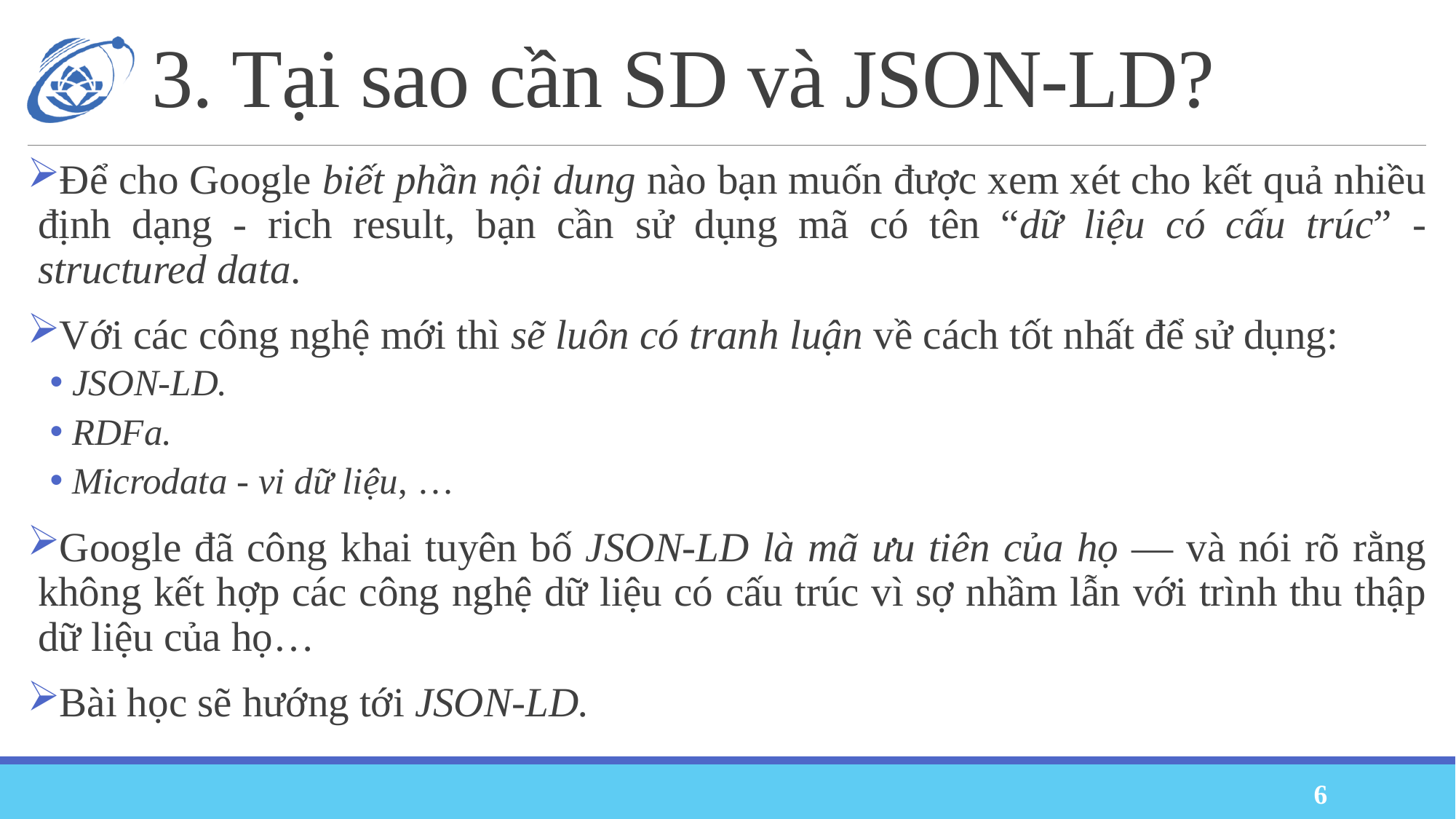

# 3. Tại sao cần SD và JSON-LD?
Để cho Google biết phần nội dung nào bạn muốn được xem xét cho kết quả nhiều định dạng - rich result, bạn cần sử dụng mã có tên “dữ liệu có cấu trúc” - structured data.
Với các công nghệ mới thì sẽ luôn có tranh luận về cách tốt nhất để sử dụng:
JSON-LD.
RDFa.
Microdata - vi dữ liệu, …
Google đã công khai tuyên bố JSON-LD là mã ưu tiên của họ — và nói rõ rằng không kết hợp các công nghệ dữ liệu có cấu trúc vì sợ nhầm lẫn với trình thu thập dữ liệu của họ…
Bài học sẽ hướng tới JSON-LD.
6